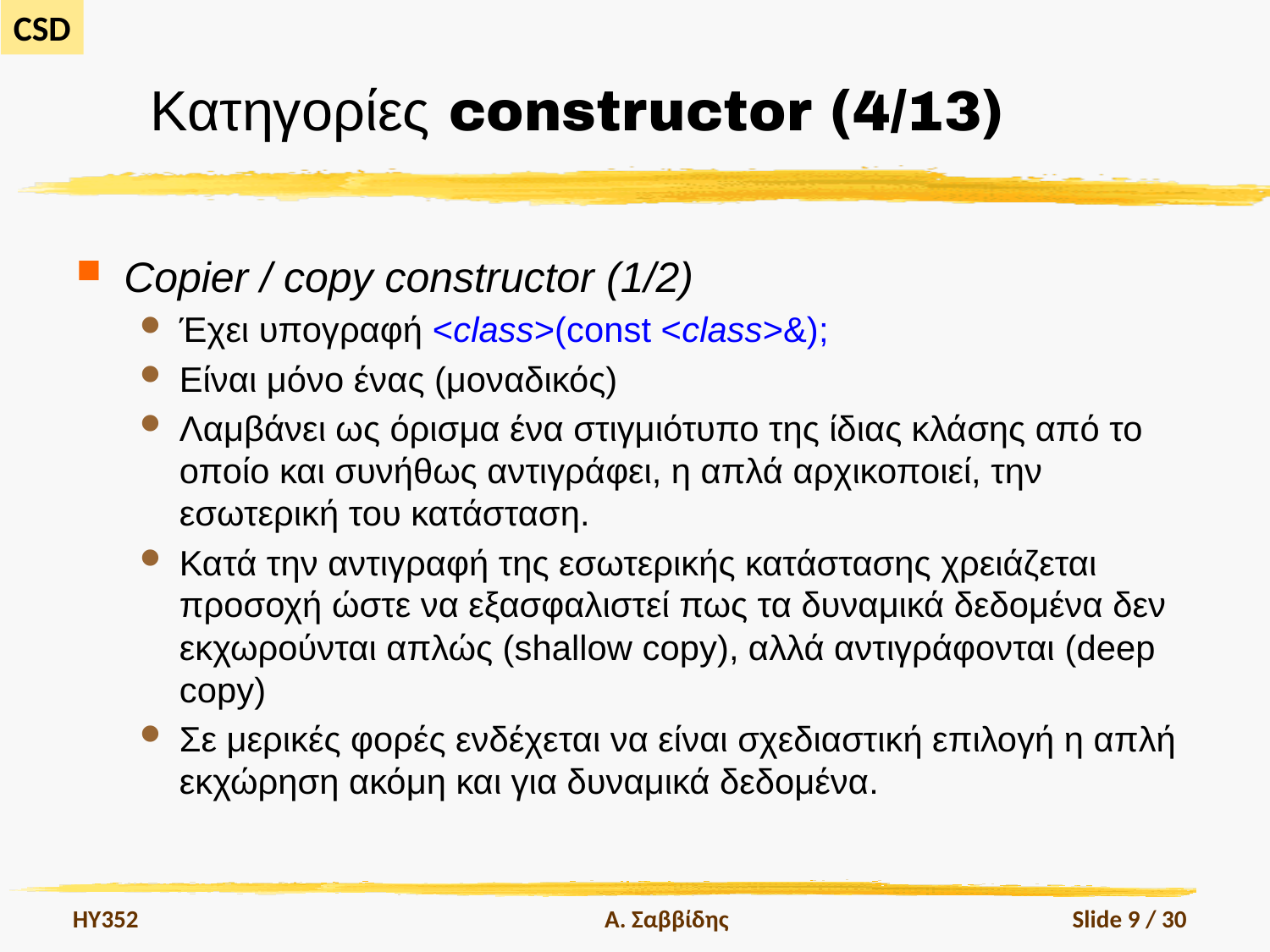

# Κατηγορίες constructor (4/13)
Copier / copy constructor (1/2)
Έχει υπογραφή <class>(const <class>&);
Είναι μόνο ένας (μοναδικός)
Λαμβάνει ως όρισμα ένα στιγμιότυπο της ίδιας κλάσης από το οποίο και συνήθως αντιγράφει, η απλά αρχικοποιεί, την εσωτερική του κατάσταση.
Κατά την αντιγραφή της εσωτερικής κατάστασης χρειάζεται προσοχή ώστε να εξασφαλιστεί πως τα δυναμικά δεδομένα δεν εκχωρούνται απλώς (shallow copy), αλλά αντιγράφονται (deep copy)
Σε μερικές φορές ενδέχεται να είναι σχεδιαστική επιλογή η απλή εκχώρηση ακόμη και για δυναμικά δεδομένα.
HY352
Α. Σαββίδης
Slide 9 / 30